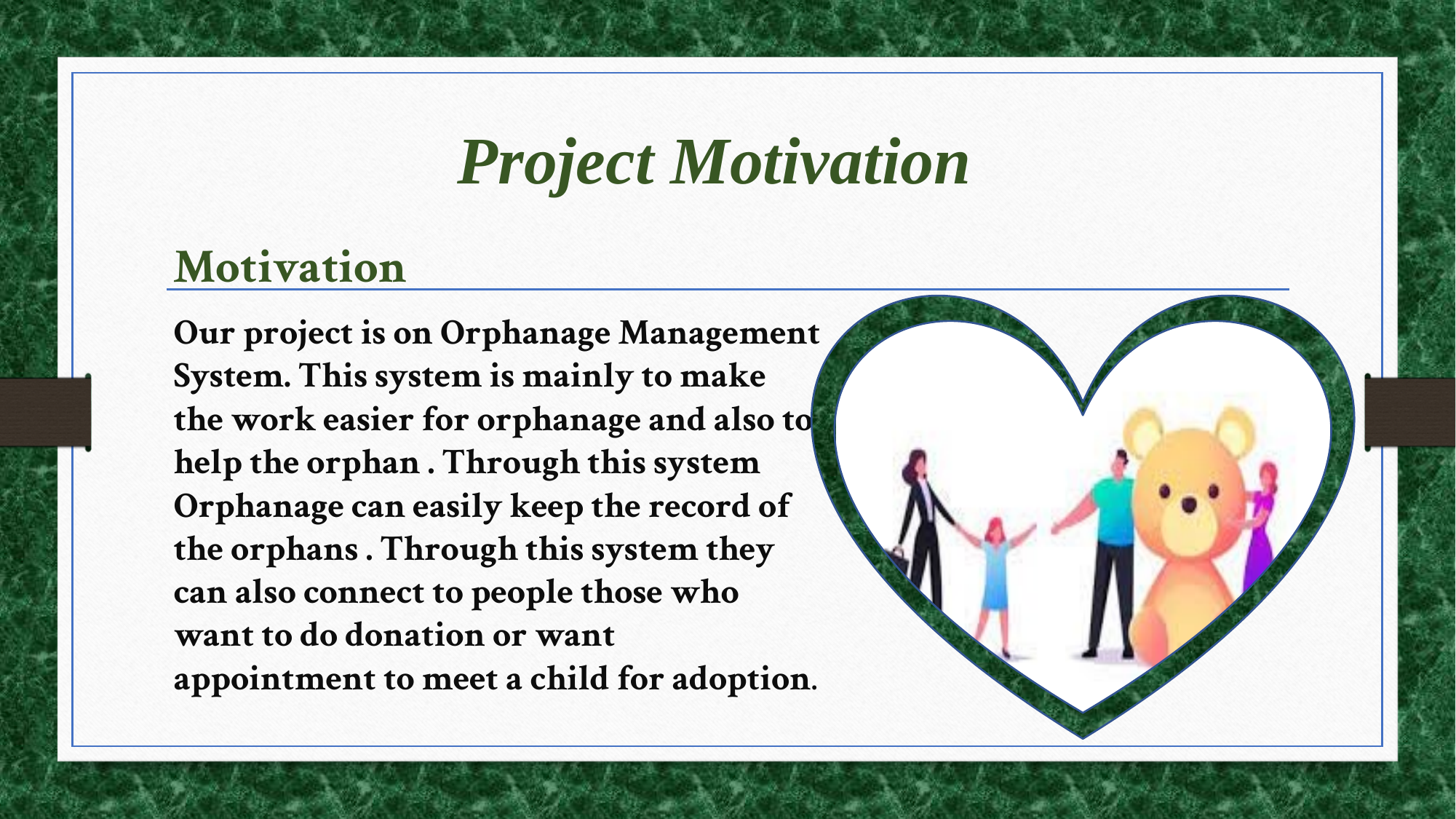

# Project Motivation
Motivation
Our project is on Orphanage Management System. This system is mainly to make the work easier for orphanage and also to help the orphan . Through this system Orphanage can easily keep the record of the orphans . Through this system they can also connect to people those who want to do donation or want appointment to meet a child for adoption.